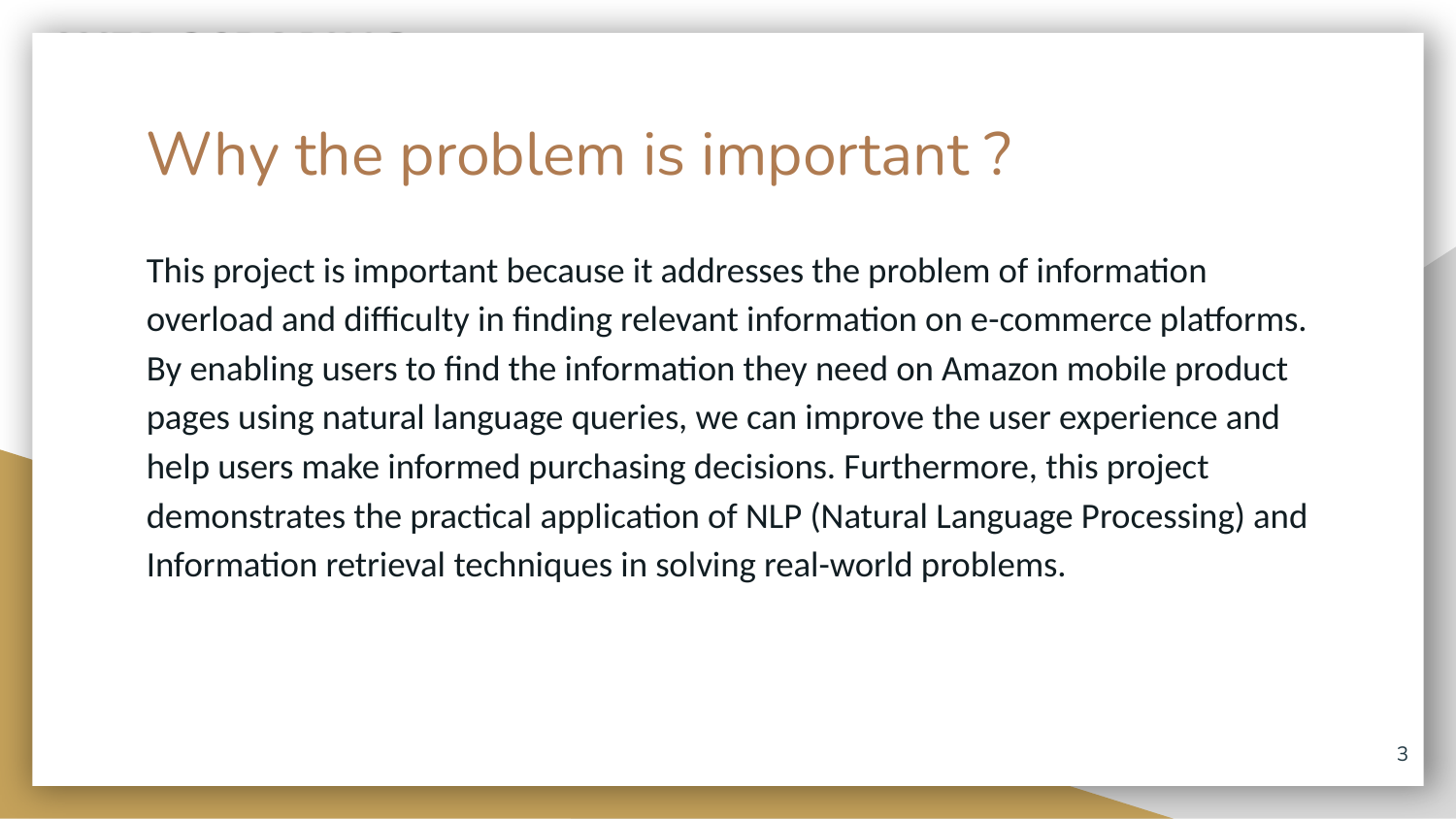

# Why the problem is important ?
This project is important because it addresses the problem of information overload and difficulty in finding relevant information on e-commerce platforms. By enabling users to find the information they need on Amazon mobile product pages using natural language queries, we can improve the user experience and help users make informed purchasing decisions. Furthermore, this project demonstrates the practical application of NLP (Natural Language Processing) and Information retrieval techniques in solving real-world problems.

3